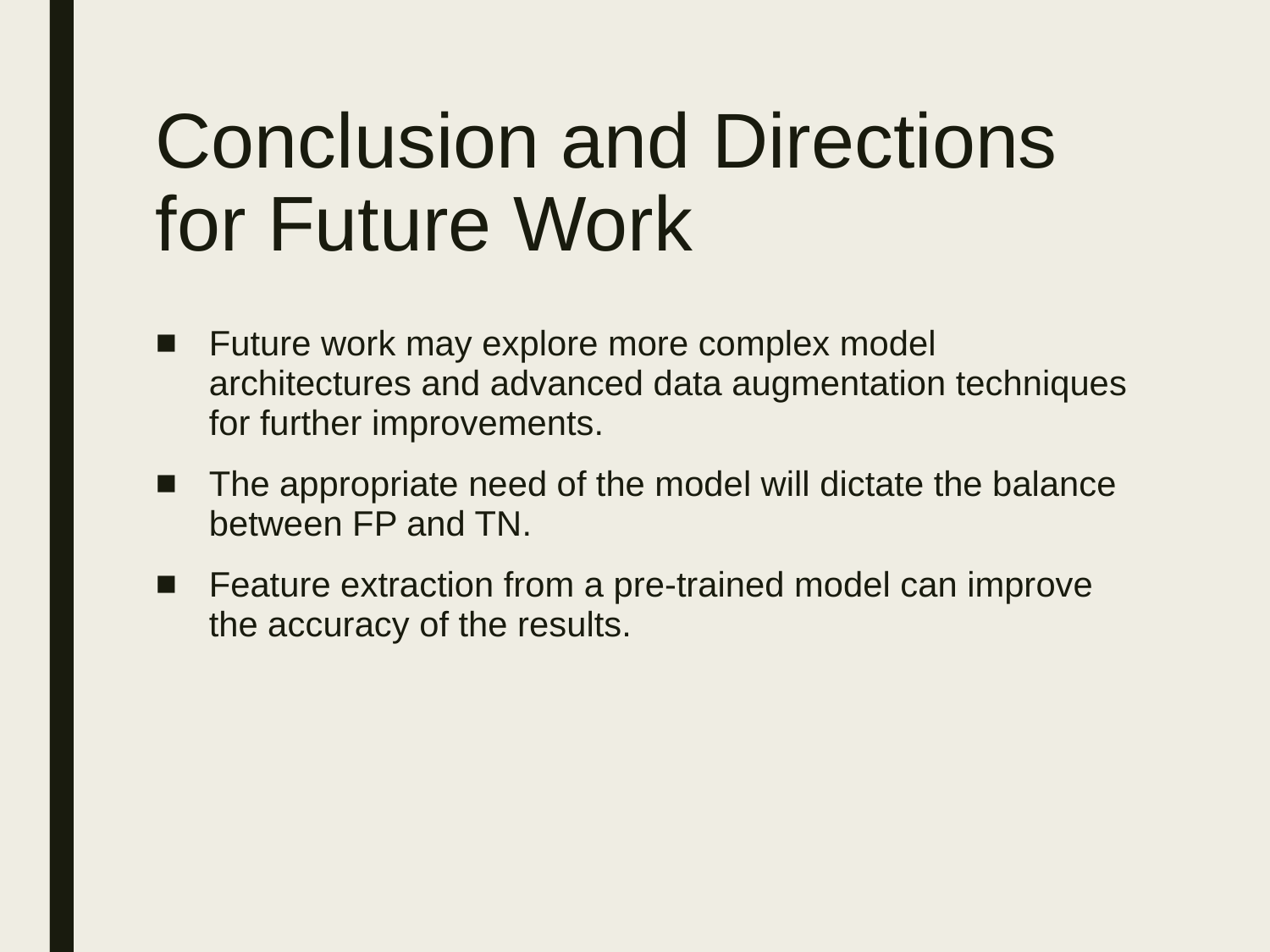

# Conclusion and Directions for Future Work
Future work may explore more complex model architectures and advanced data augmentation techniques for further improvements.
The appropriate need of the model will dictate the balance between FP and TN.
Feature extraction from a pre-trained model can improve the accuracy of the results.